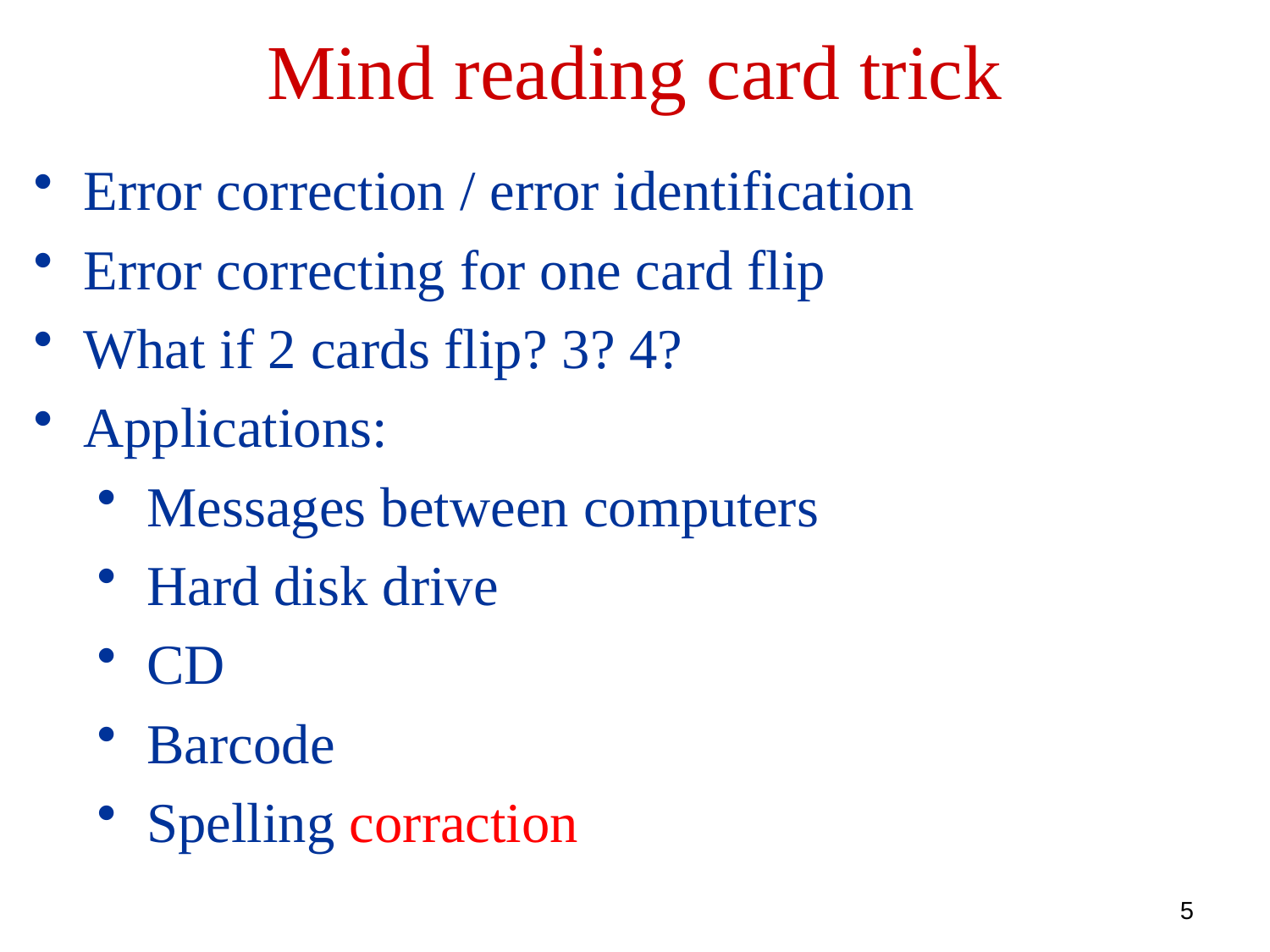

Mind reading card trick
Error correction / error identification
Error correcting for one card flip
What if 2 cards flip? 3? 4?
Applications:
Messages between computers
Hard disk drive
CD
Barcode
Spelling corraction

5